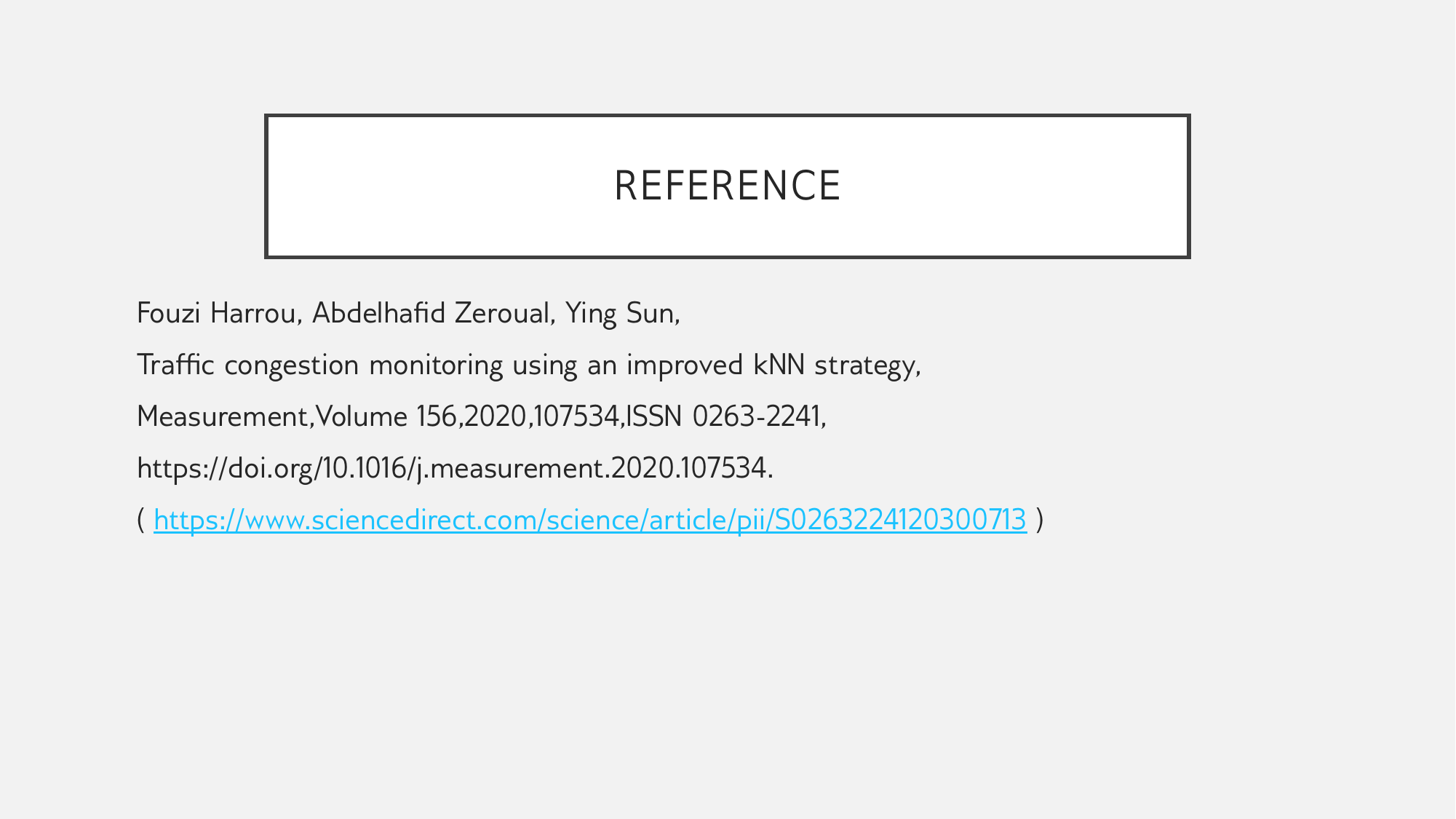

# Reference
Fouzi Harrou, Abdelhafid Zeroual, Ying Sun,
Traffic congestion monitoring using an improved kNN strategy,
Measurement,Volume 156,2020,107534,ISSN 0263-2241,
https://doi.org/10.1016/j.measurement.2020.107534.
( https://www.sciencedirect.com/science/article/pii/S0263224120300713 )